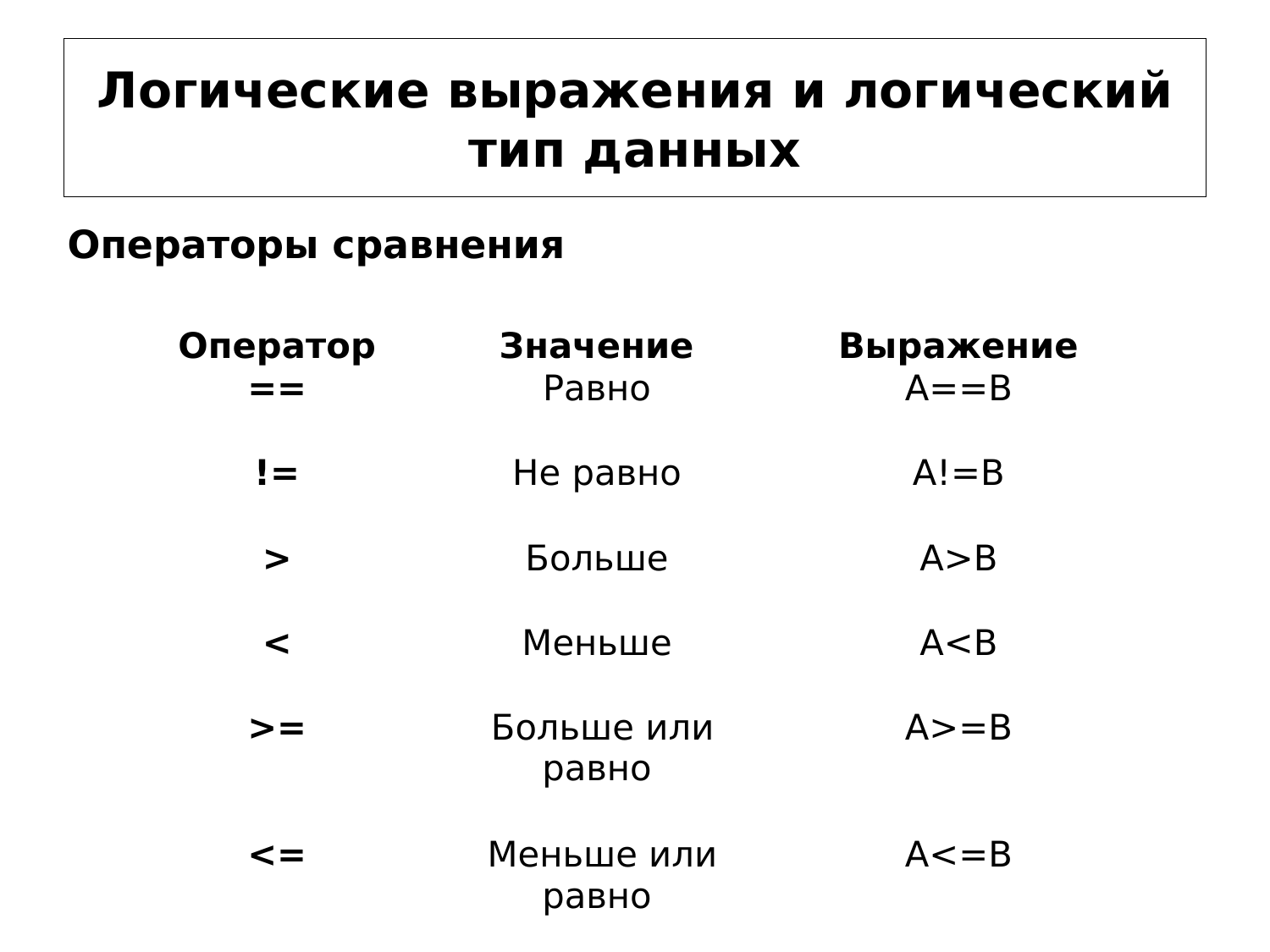

# Логические выражения и логический тип данных
Операторы сравнения
| Оператор | Значение | Выражение |
| --- | --- | --- |
| == | Равно | А==В |
|  |  |  |
| != | Не равно | А!=B |
|  |  |  |
| > | Больше | A>B |
|  |  |  |
| < | Меньше | A<B |
|  |  |  |
| >= | Больше или равно | A>=B |
|  |  |  |
| <= | Меньше или равно | A<=B |